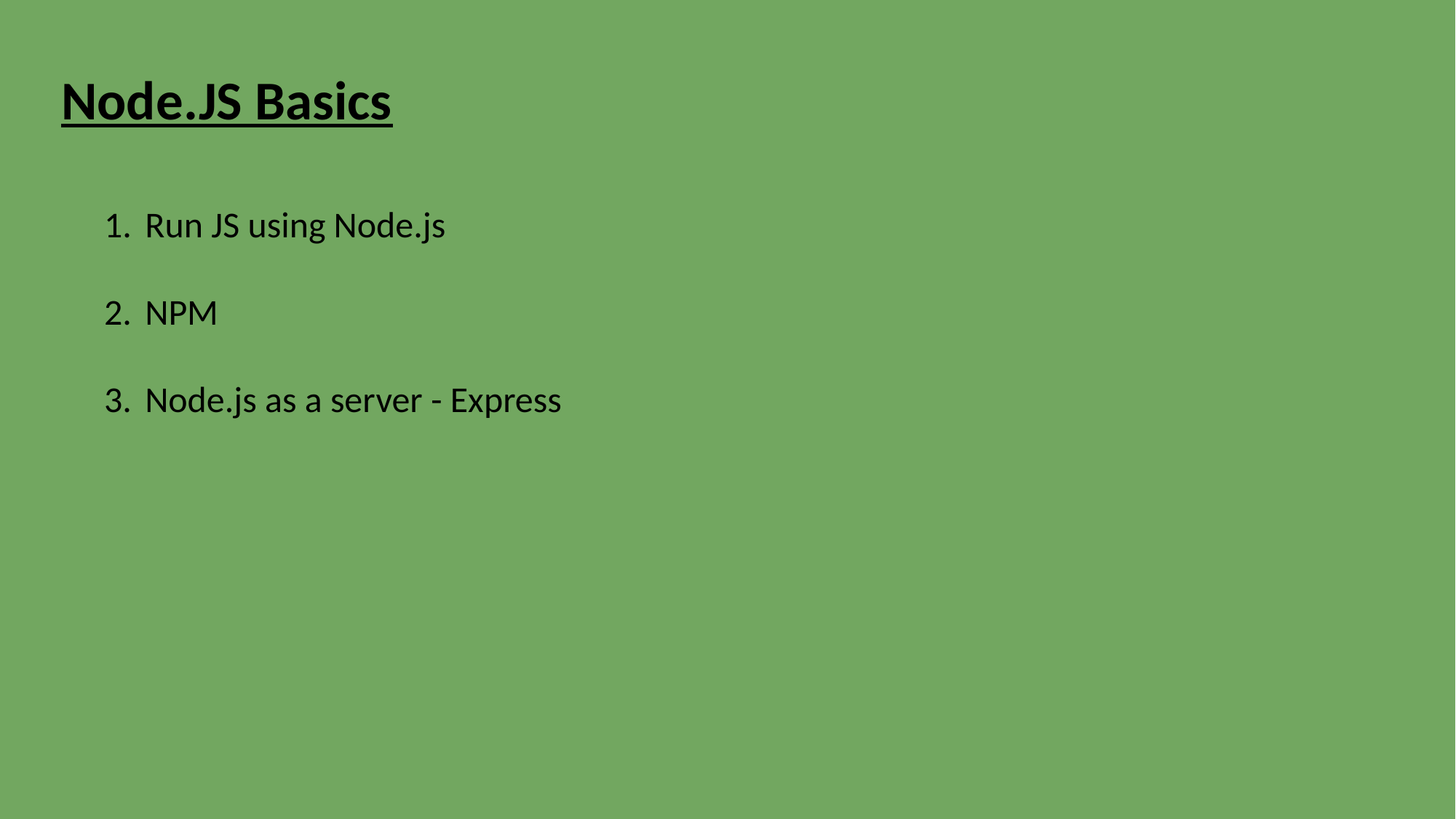

Node.JS Basics
Run JS using Node.js

NPM

Node.js as a server - Express